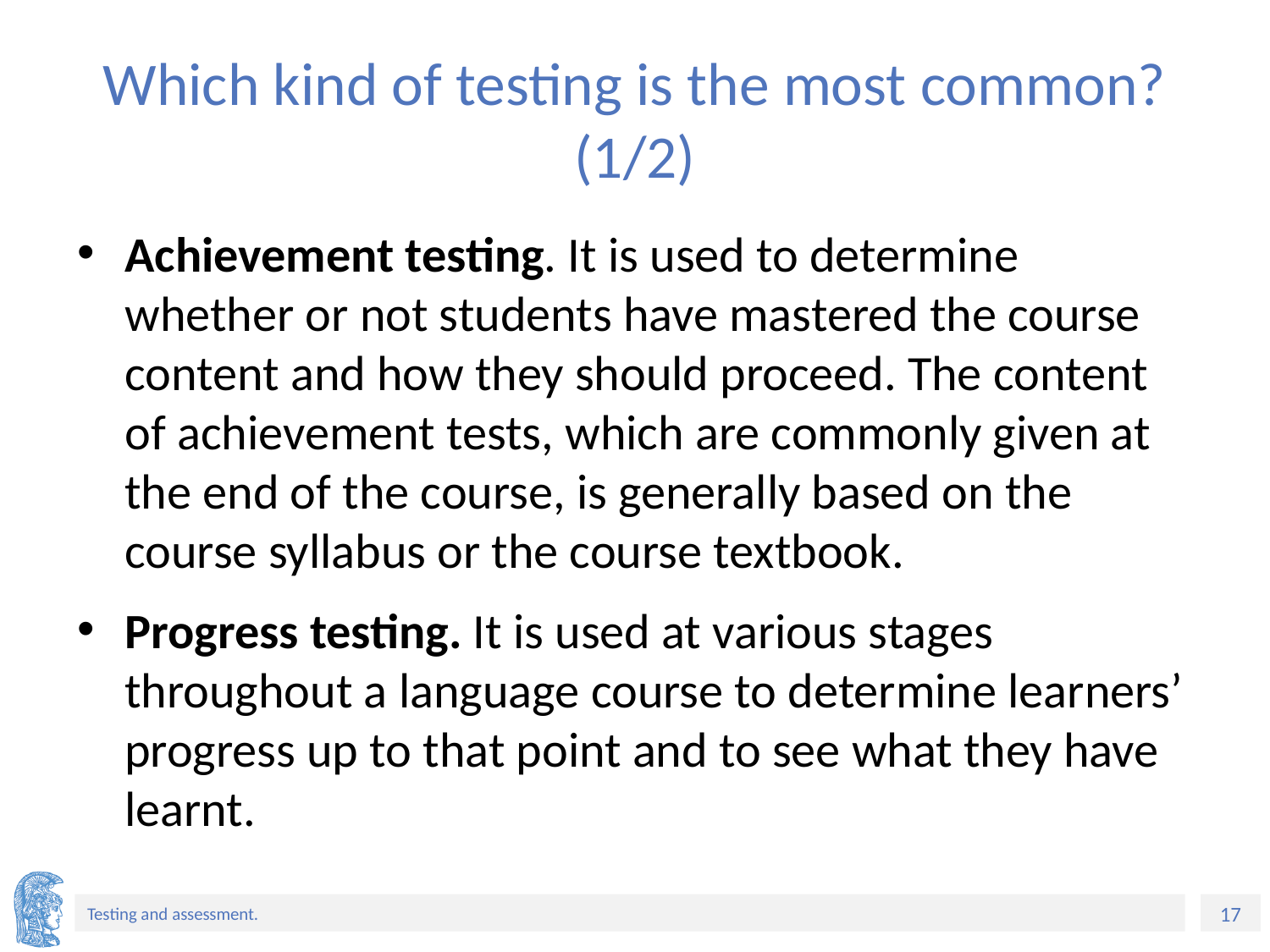

# Which kind of testing is the most common? (1/2)
Achievement testing. It is used to determine whether or not students have mastered the course content and how they should proceed. The content of achievement tests, which are commonly given at the end of the course, is generally based on the course syllabus or the course textbook.
Progress testing. It is used at various stages throughout a language course to determine learners’ progress up to that point and to see what they have learnt.